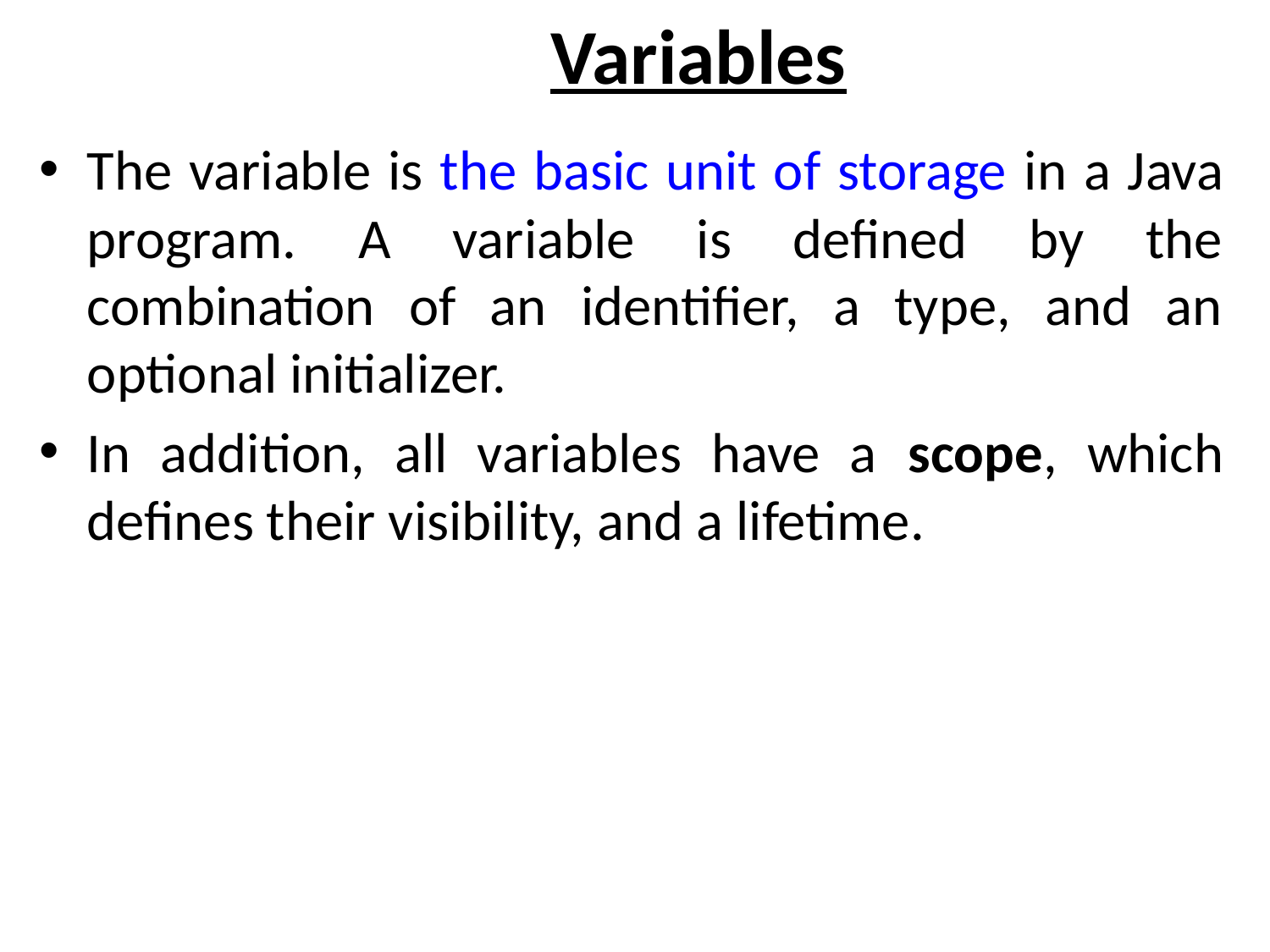

# Variables
The variable is the basic unit of storage in a Java program. A variable is defined by the combination of an identifier, a type, and an optional initializer.
In addition, all variables have a scope, which defines their visibility, and a lifetime.